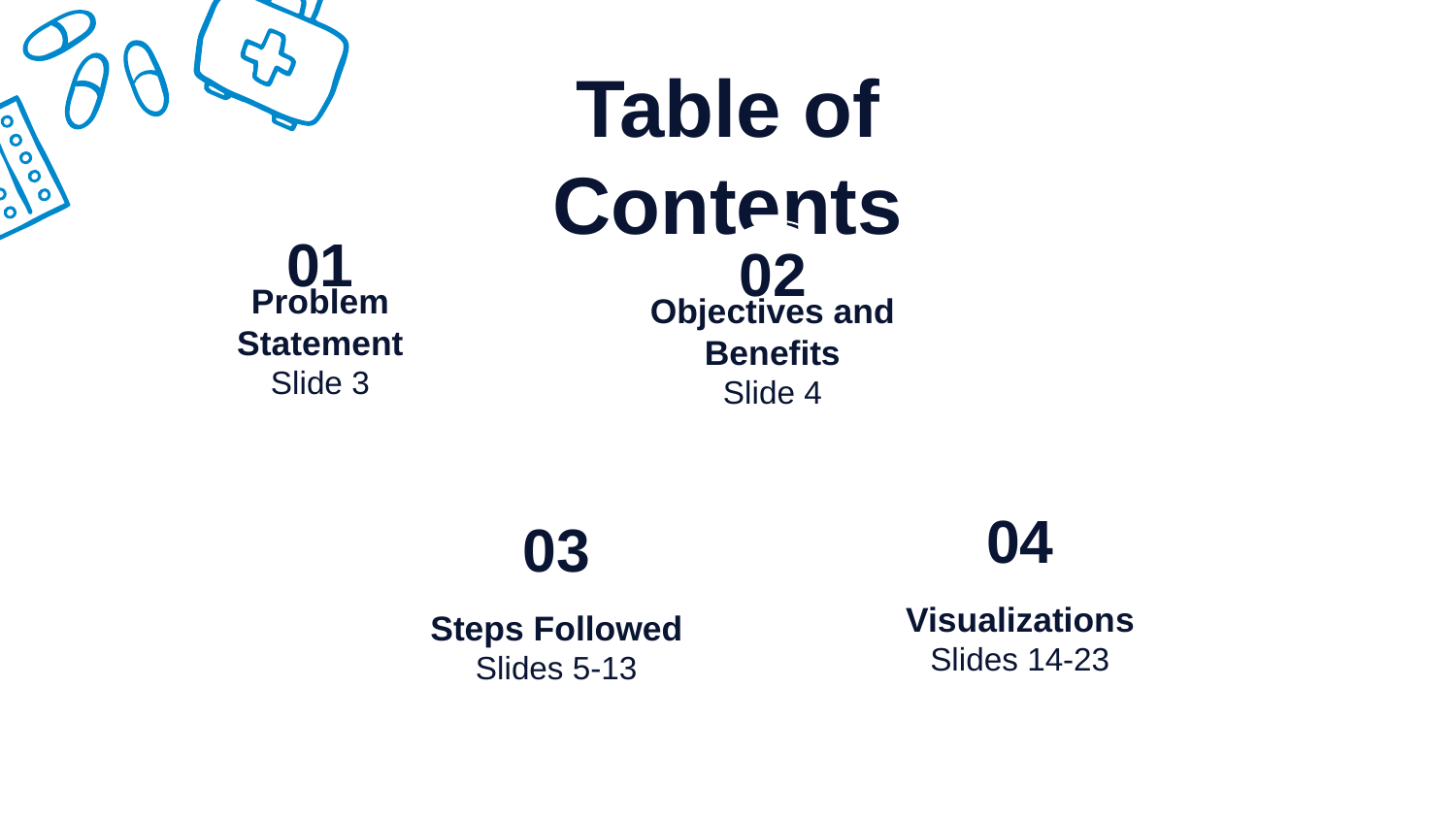

Table of Contents

# 01
02
Problem Statement
Objectives and Benefits
Slide 3
Slide 4

04
03
Visualizations
Steps Followed
Slides 14-23
Slides 5-13